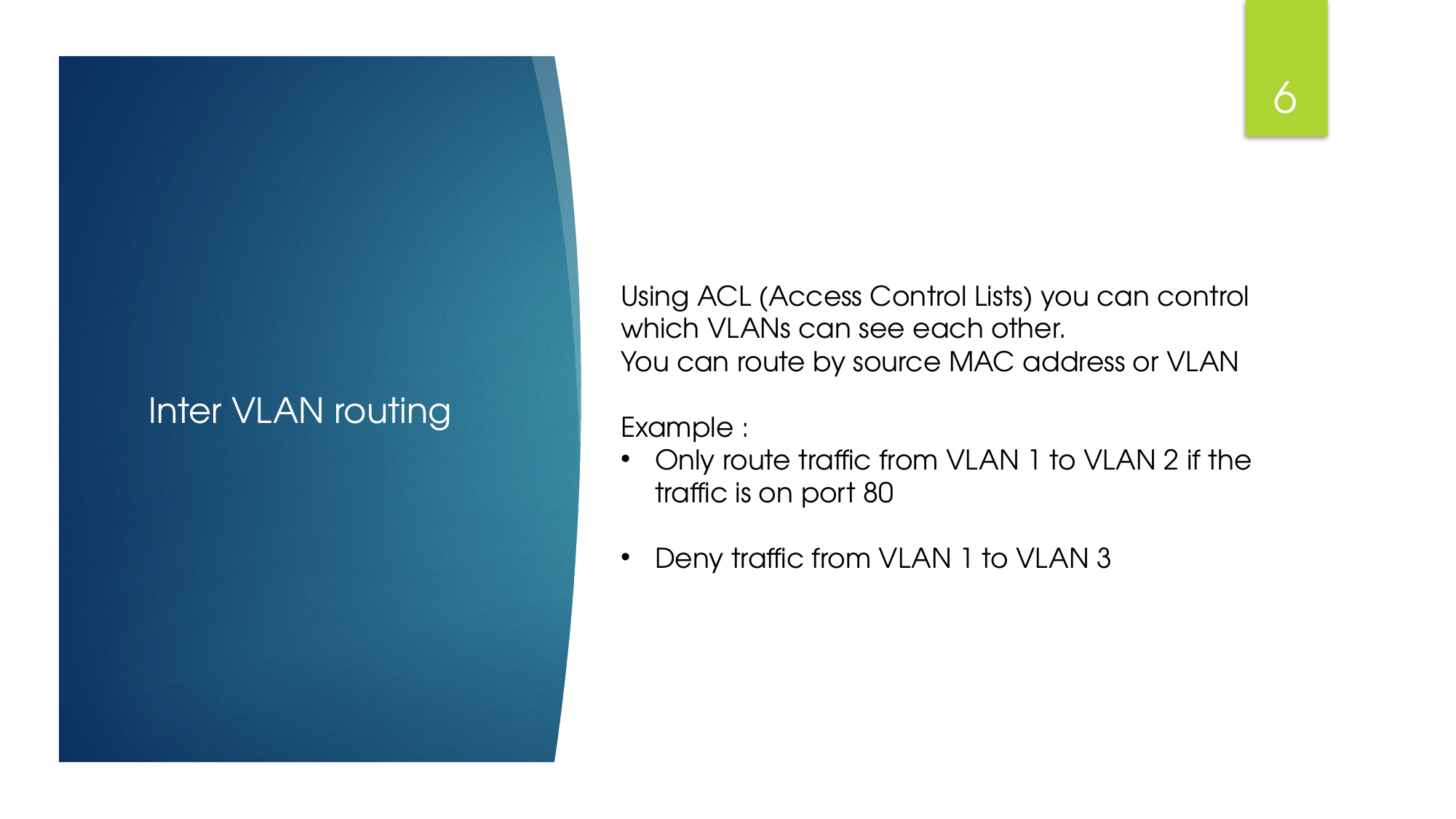

6
# Inter VLAN routing
Using ACL (Access Control Lists) you can control which VLANs can see each other.
You can route by source MAC address or VLAN

Example :
Only route traffic from VLAN 1 to VLAN 2 if the traffic is on port 80

Deny traffic from VLAN 1 to VLAN 3